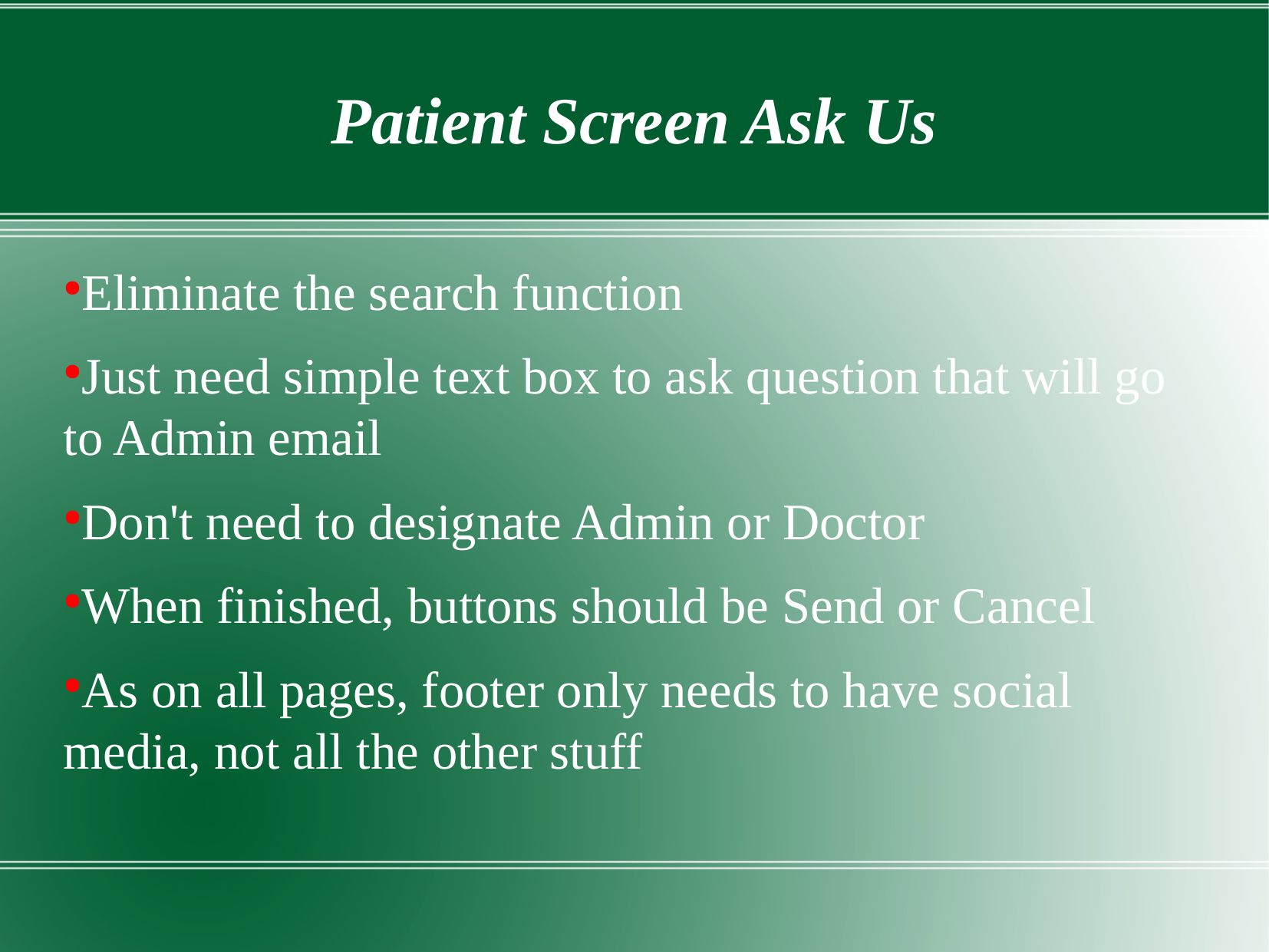

Patient Screen Ask Us
Eliminate the search function
Just need simple text box to ask question that will go to Admin email
Don't need to designate Admin or Doctor
When finished, buttons should be Send or Cancel
As on all pages, footer only needs to have social media, not all the other stuff